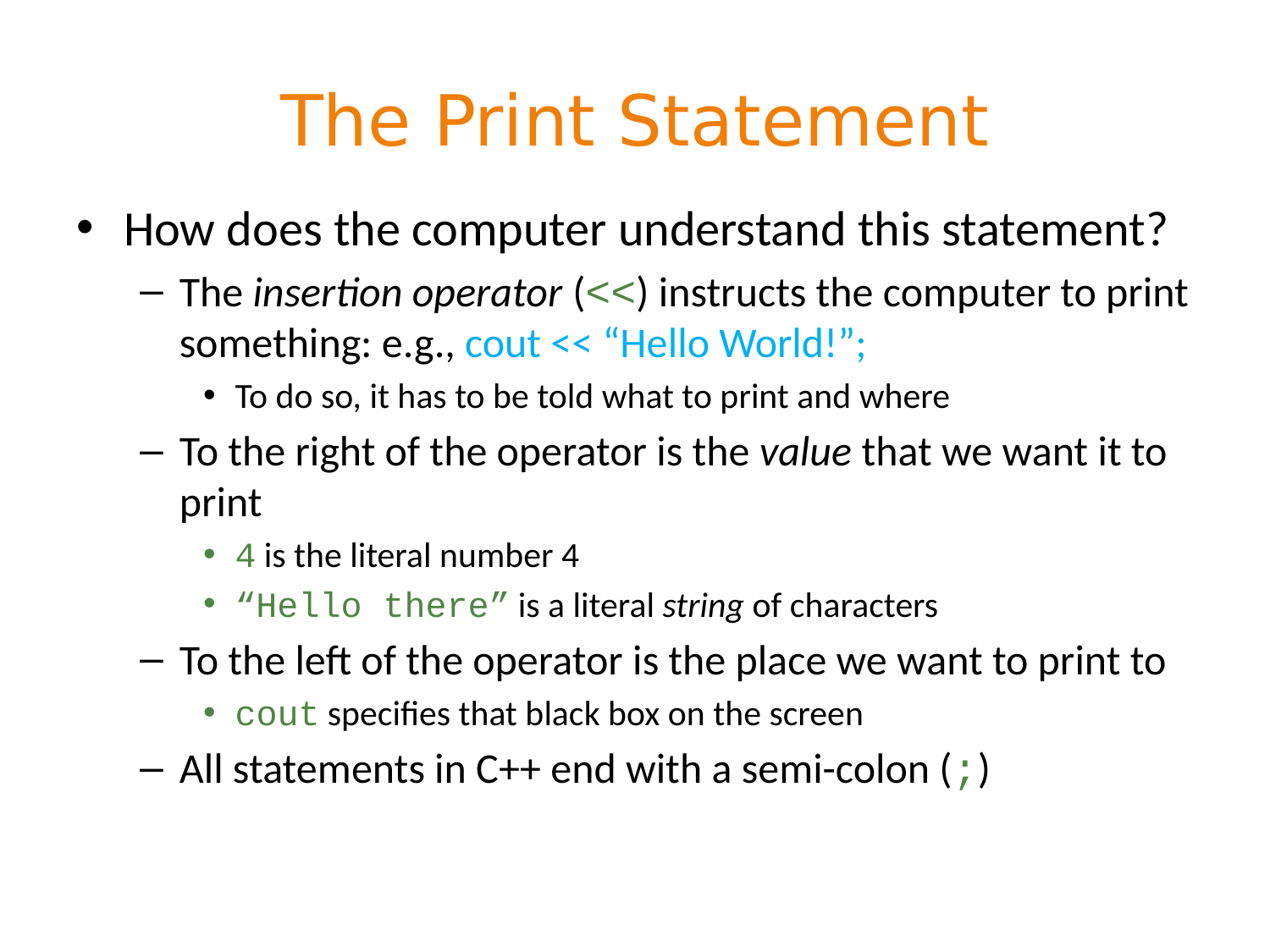

# The Print Statement
How does the computer understand this statement?
The insertion operator (<<) instructs the computer to print something: e.g., cout << “Hello World!”;
To do so, it has to be told what to print and where
To the right of the operator is the value that we want it to print
4 is the literal number 4
“Hello there” is a literal string of characters
To the left of the operator is the place we want to print to
cout specifies that black box on the screen
All statements in C++ end with a semi-colon (;)